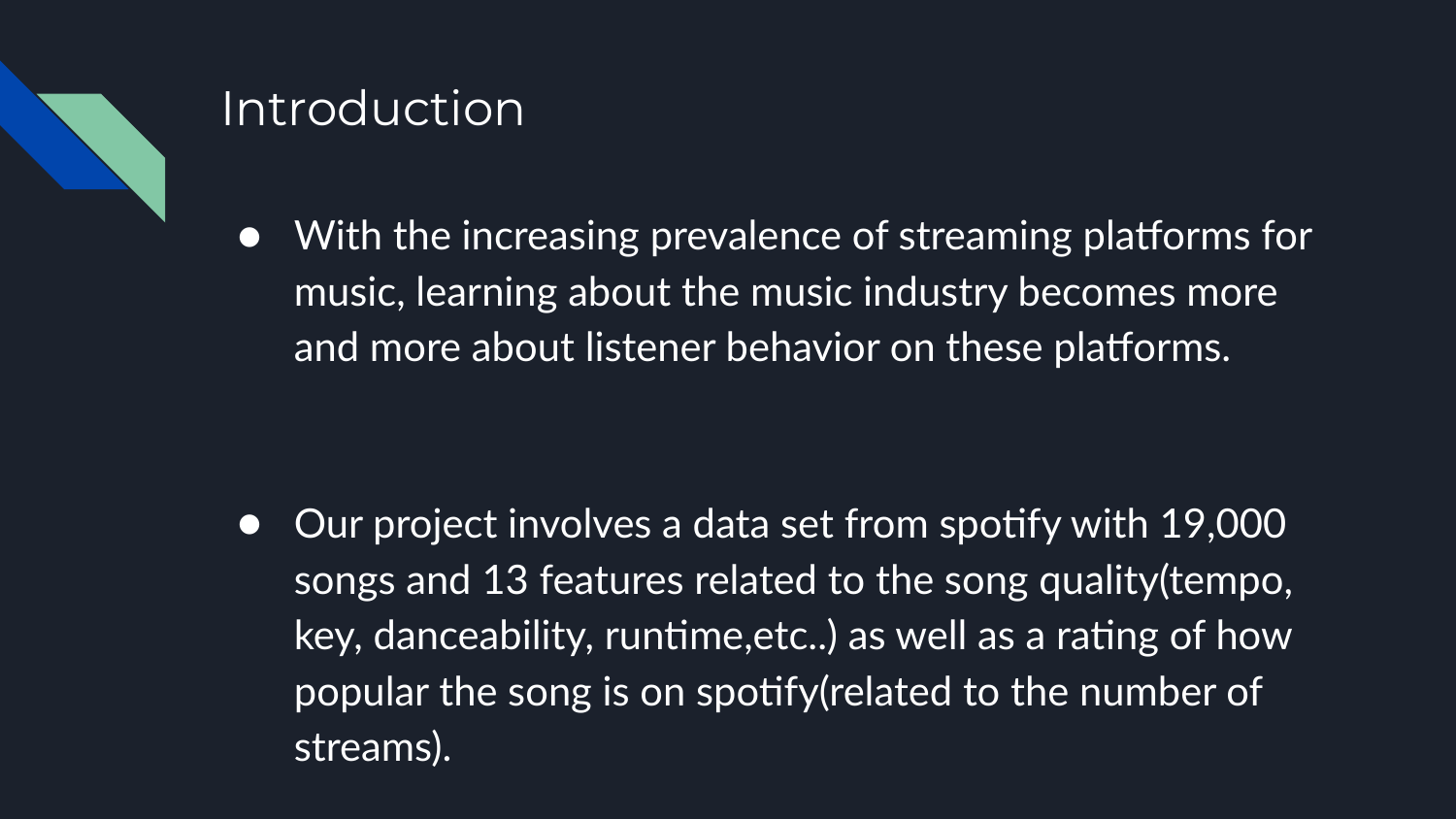

# Introduction
With the increasing prevalence of streaming platforms for music, learning about the music industry becomes more and more about listener behavior on these platforms.

Our project involves a data set from spotify with 19,000 songs and 13 features related to the song quality(tempo, key, danceability, runtime,etc..) as well as a rating of how popular the song is on spotify(related to the number of streams).